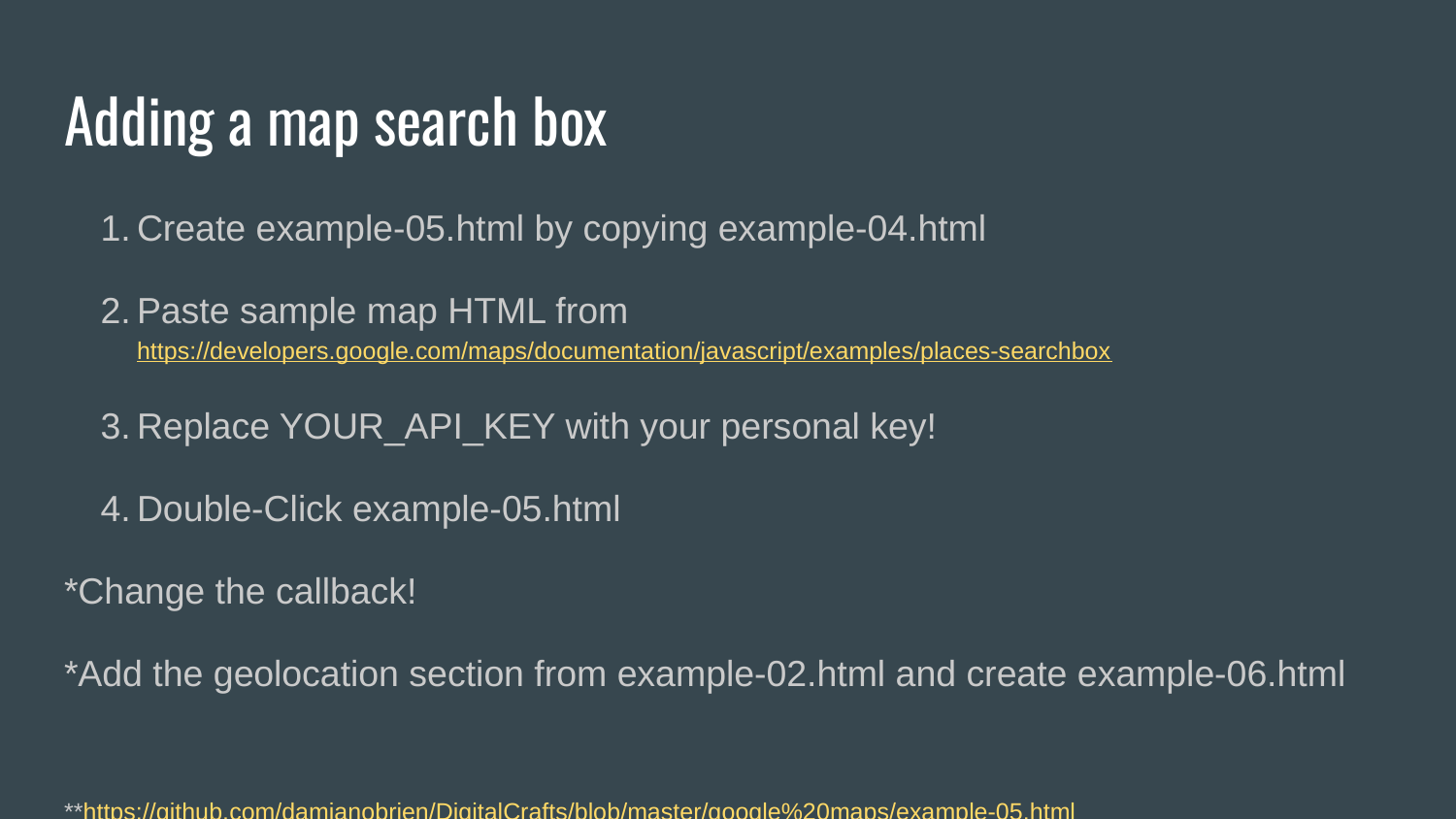

# Adding a map search box
Create example-05.html by copying example-04.html
Paste sample map HTML from https://developers.google.com/maps/documentation/javascript/examples/places-searchbox
Replace YOUR_API_KEY with your personal key!
Double-Click example-05.html
*Change the callback!
*Add the geolocation section from example-02.html and create example-06.html

**https://github.com/damianobrien/DigitalCrafts/blob/master/google%20maps/example-05.html
**https://github.com/damianobrien/DigitalCrafts/blob/master/google%20maps/example-06.html